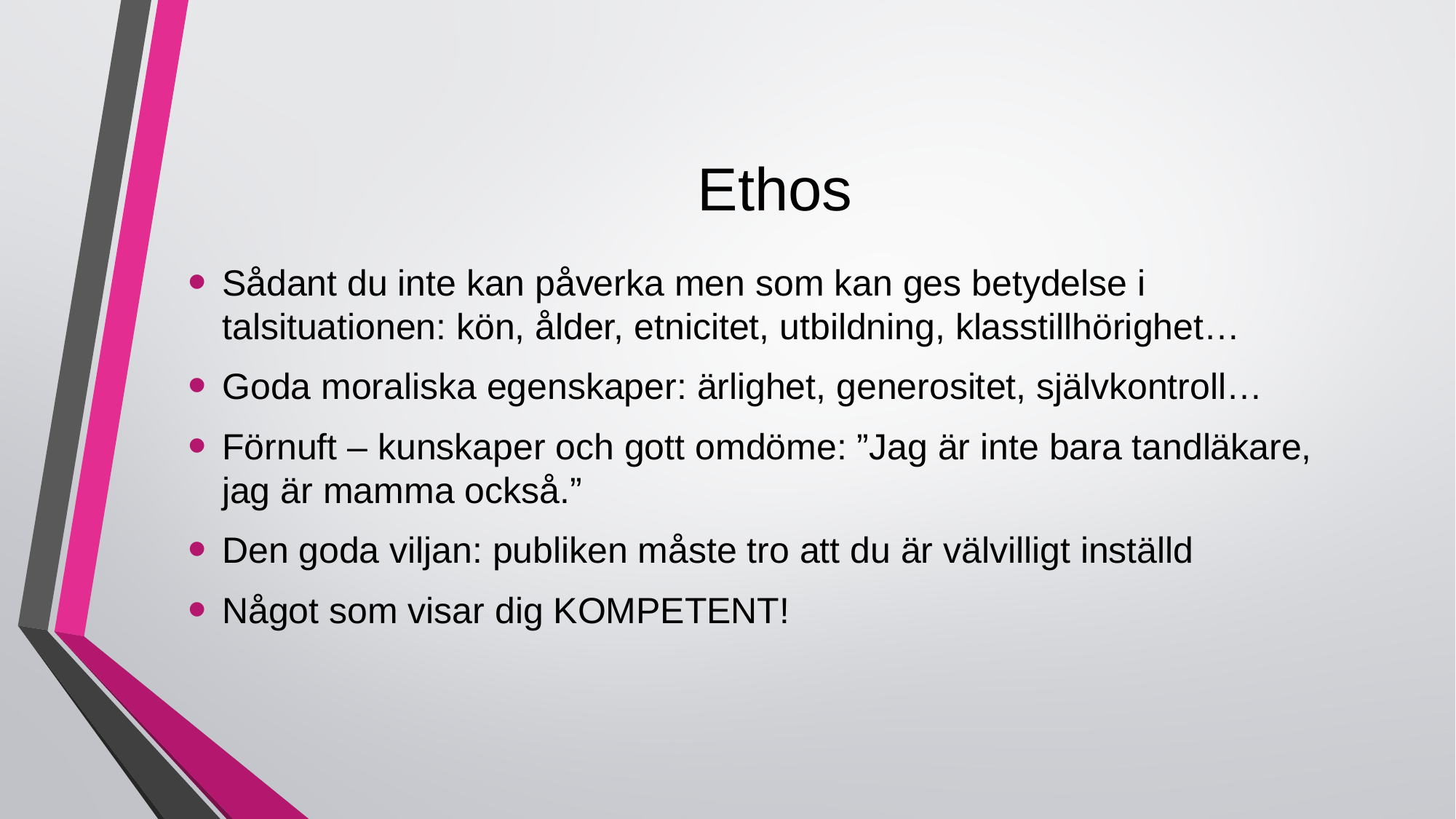

# Ethos
Sådant du inte kan påverka men som kan ges betydelse i talsituationen: kön, ålder, etnicitet, utbildning, klasstillhörighet…
Goda moraliska egenskaper: ärlighet, generositet, självkontroll…
Förnuft – kunskaper och gott omdöme: ”Jag är inte bara tandläkare, jag är mamma också.”
Den goda viljan: publiken måste tro att du är välvilligt inställd
Något som visar dig KOMPETENT!